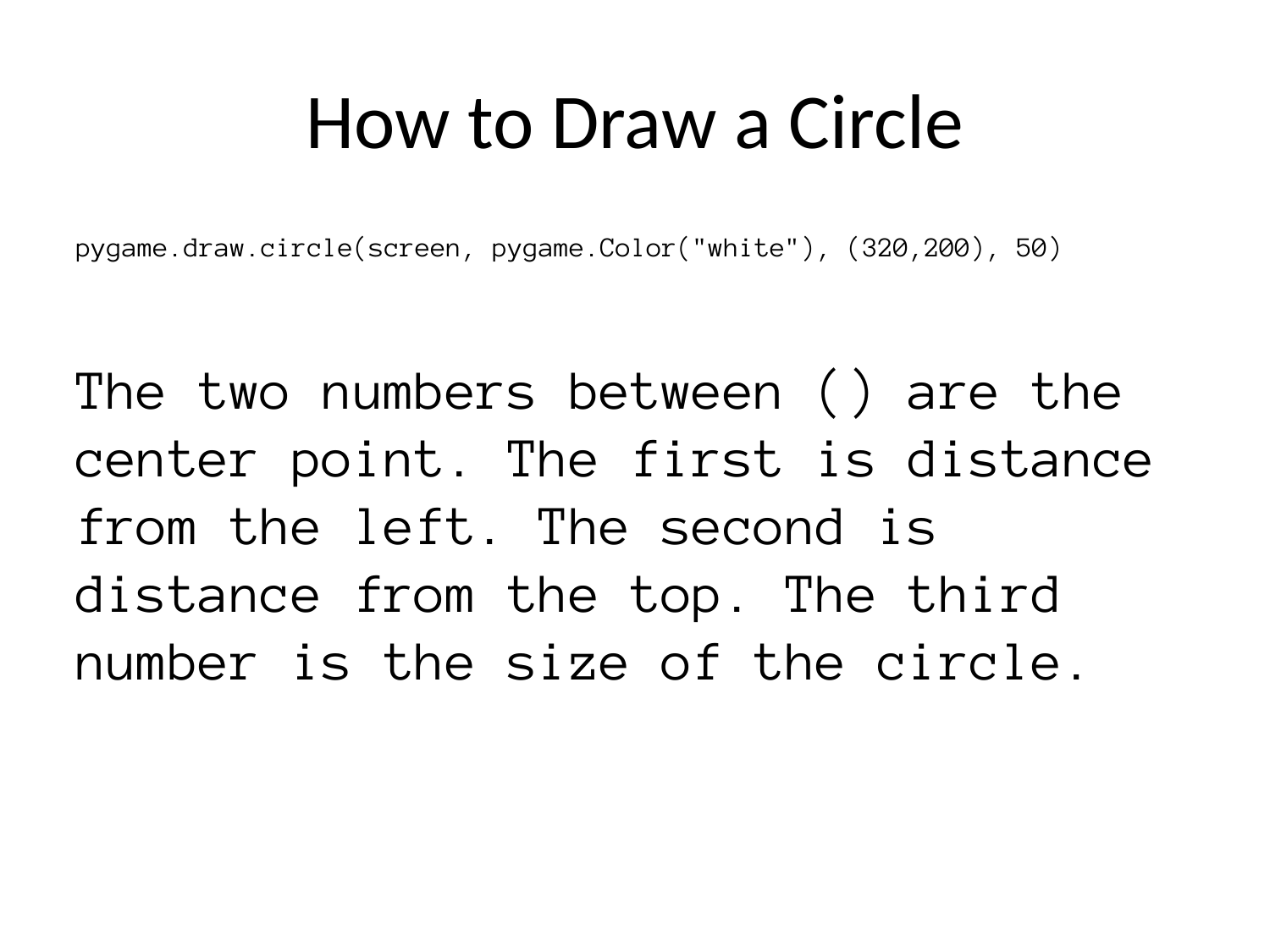

# How to Draw a Circle
pygame.draw.circle(screen, pygame.Color("white"), (320,200), 50)

The two numbers between () are the center point. The first is distance from the left. The second is distance from the top. The third number is the size of the circle.